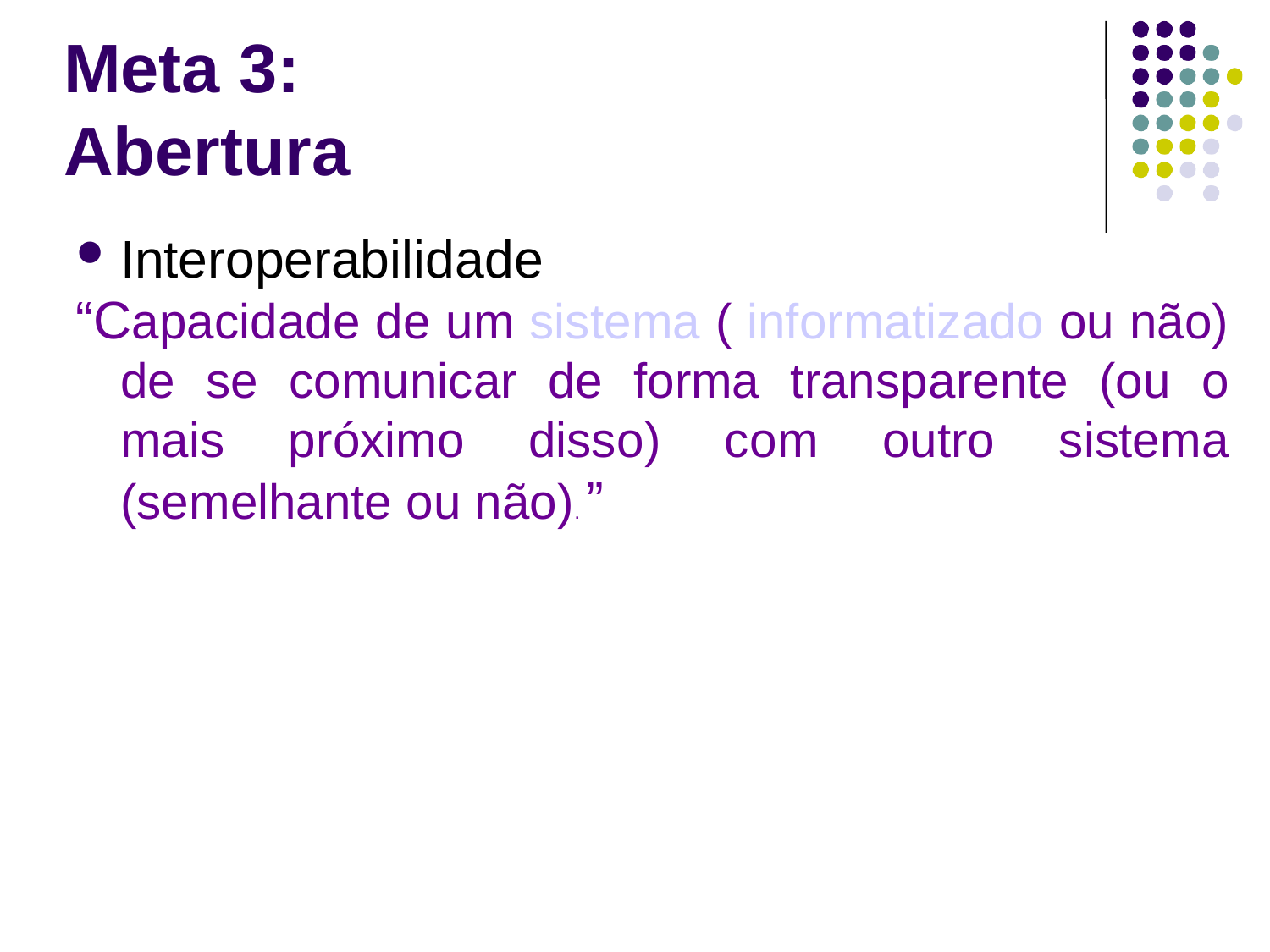

Meta 3: Abertura
Interoperabilidade
“Capacidade de um sistema ( informatizado ou não) de se comunicar de forma transparente (ou o mais próximo disso) com outro sistema (semelhante ou não). ”